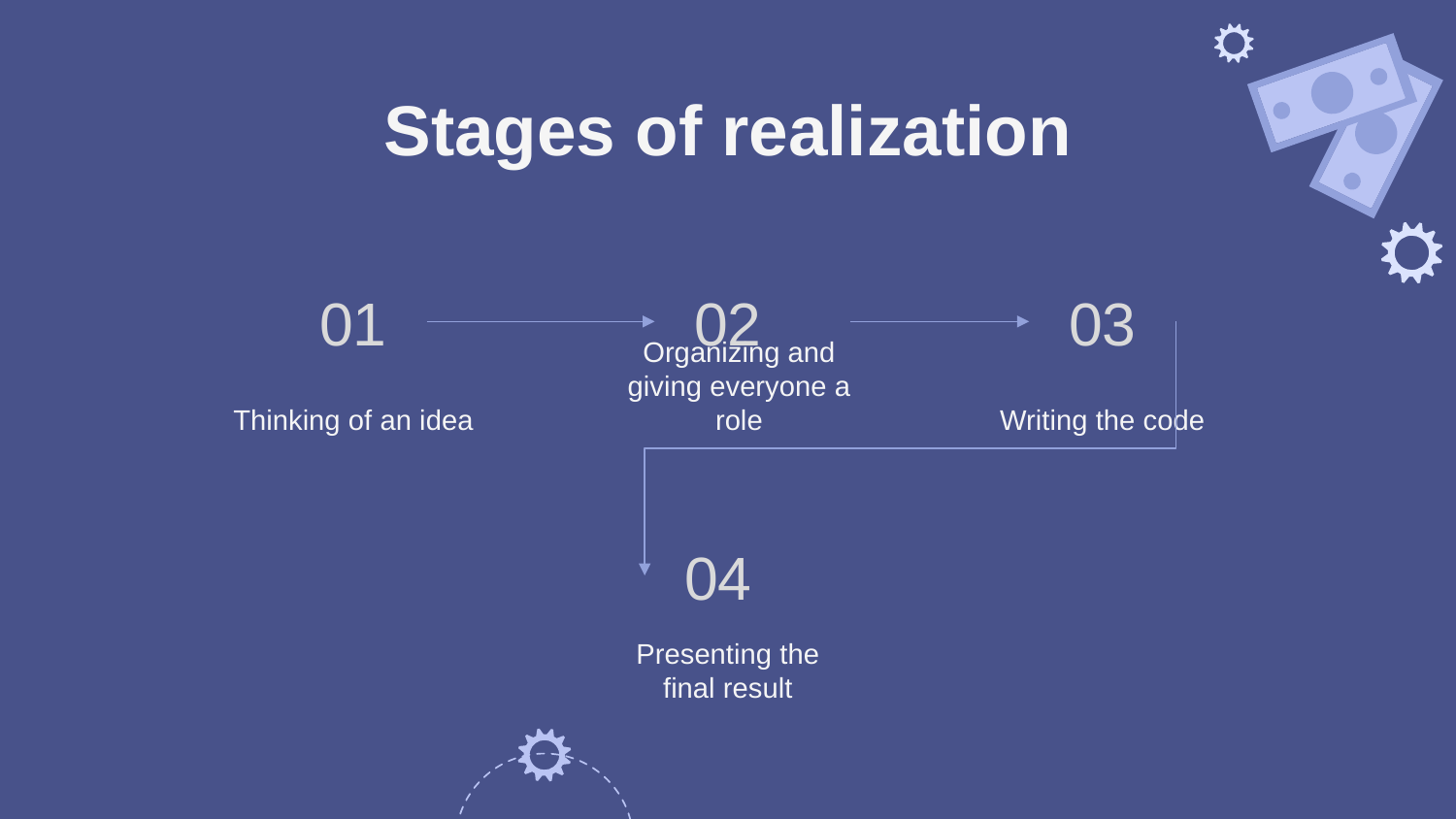

# Stages of realization
01
02
03
Thinking of an idea
Organizing and giving everyone a role
Writing the code
04
Presenting the final result